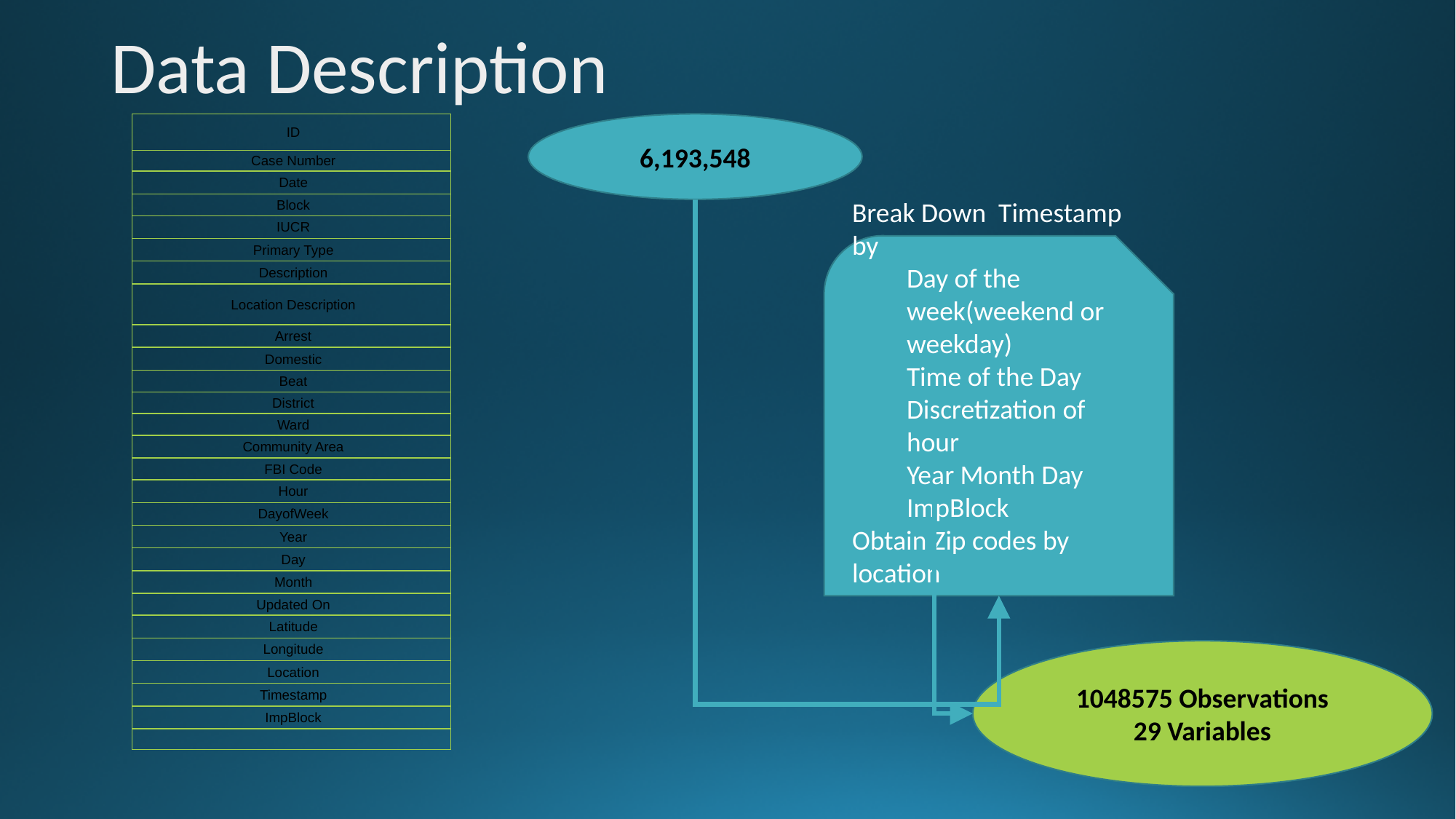

# Data Description
| ID |
| --- |
| Case Number |
| Date |
| Block |
| IUCR |
| Primary Type |
| Description |
| Location Description |
| Arrest |
| Domestic |
| Beat |
| District |
| Ward |
| Community Area |
| FBI Code |
| Hour |
| DayofWeek |
| Year |
| Day |
| Month |
| Updated On |
| Latitude |
| Longitude |
| Location |
| Timestamp |
| ImpBlock |
|  |
6,193,548
Break Down  Timestamp by
Day of the week(weekend or weekday)
Time of the Day
Discretization of hour
Year Month Day
ImpBlock
Obtain Zip codes by  location

1048575 Observations
29 Variables